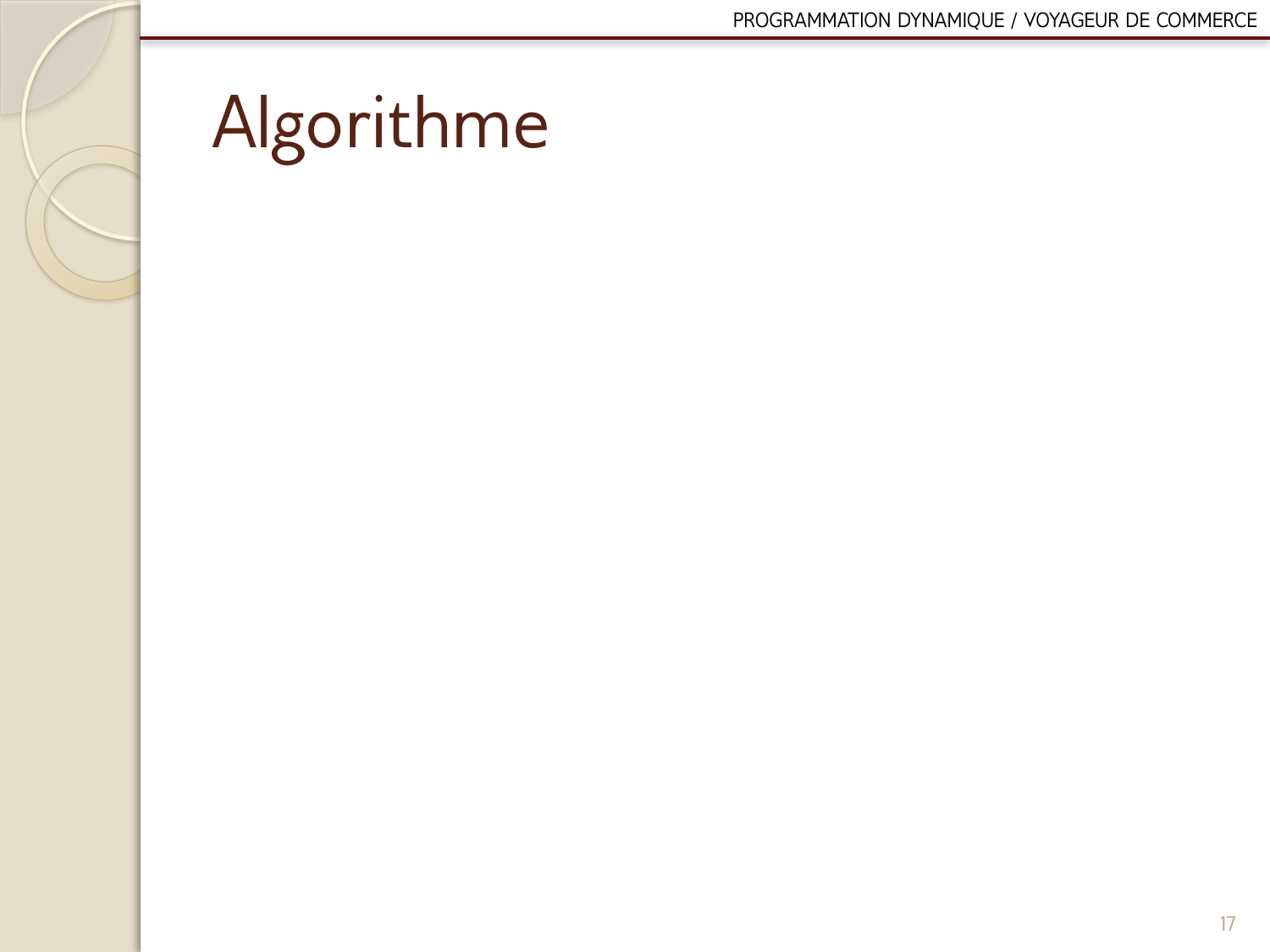

Programmation dynamique / Voyageur de commerce
# Algorithme

17